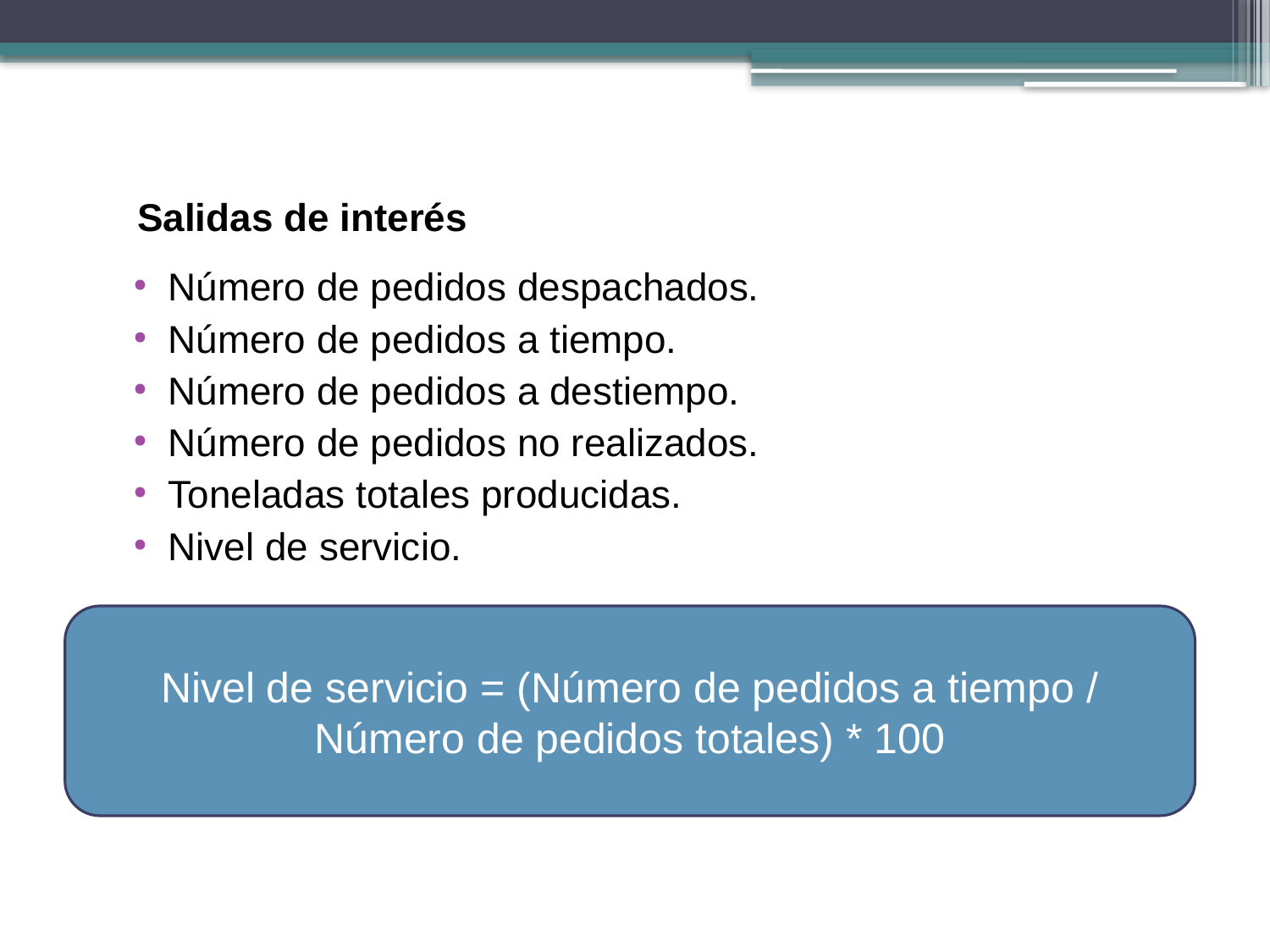

Salidas de interés

Número de pedidos despachados.
Número de pedidos a tiempo.
Número de pedidos a destiempo.
Número de pedidos no realizados.
Toneladas totales producidas.
Nivel de servicio.

Nivel de servicio = (Número de pedidos a tiempo / Número de pedidos totales) * 100